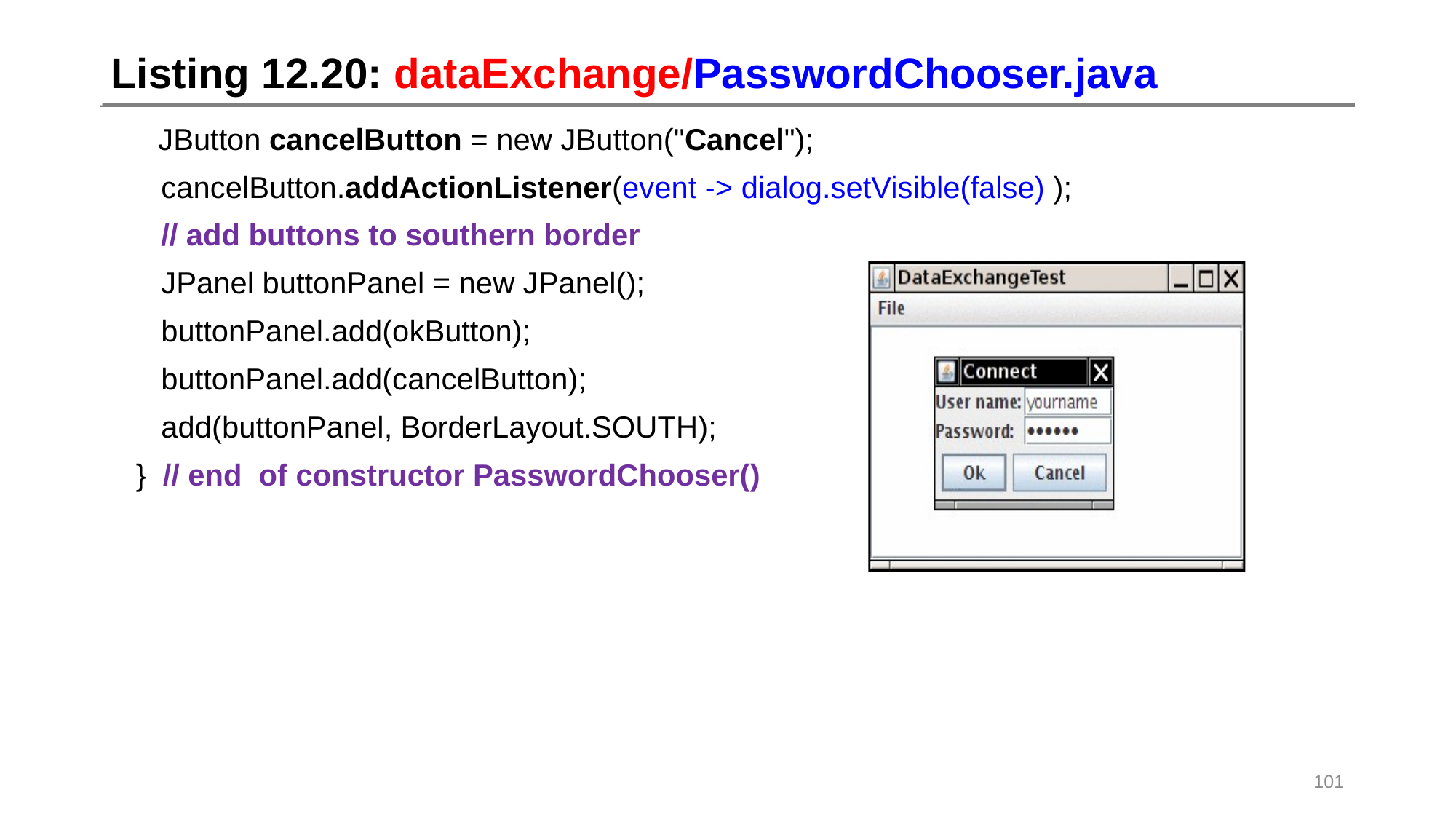

# Listing 12.20: dataExchange/PasswordChooser.java
       JButton cancelButton = new JButton("Cancel");
      cancelButton.addActionListener(event -> dialog.setVisible(false) );
      // add buttons to southern border
      JPanel buttonPanel = new JPanel();
      buttonPanel.add(okButton);
      buttonPanel.add(cancelButton);
      add(buttonPanel, BorderLayout.SOUTH);
   }  // end  of constructor PasswordChooser()

101